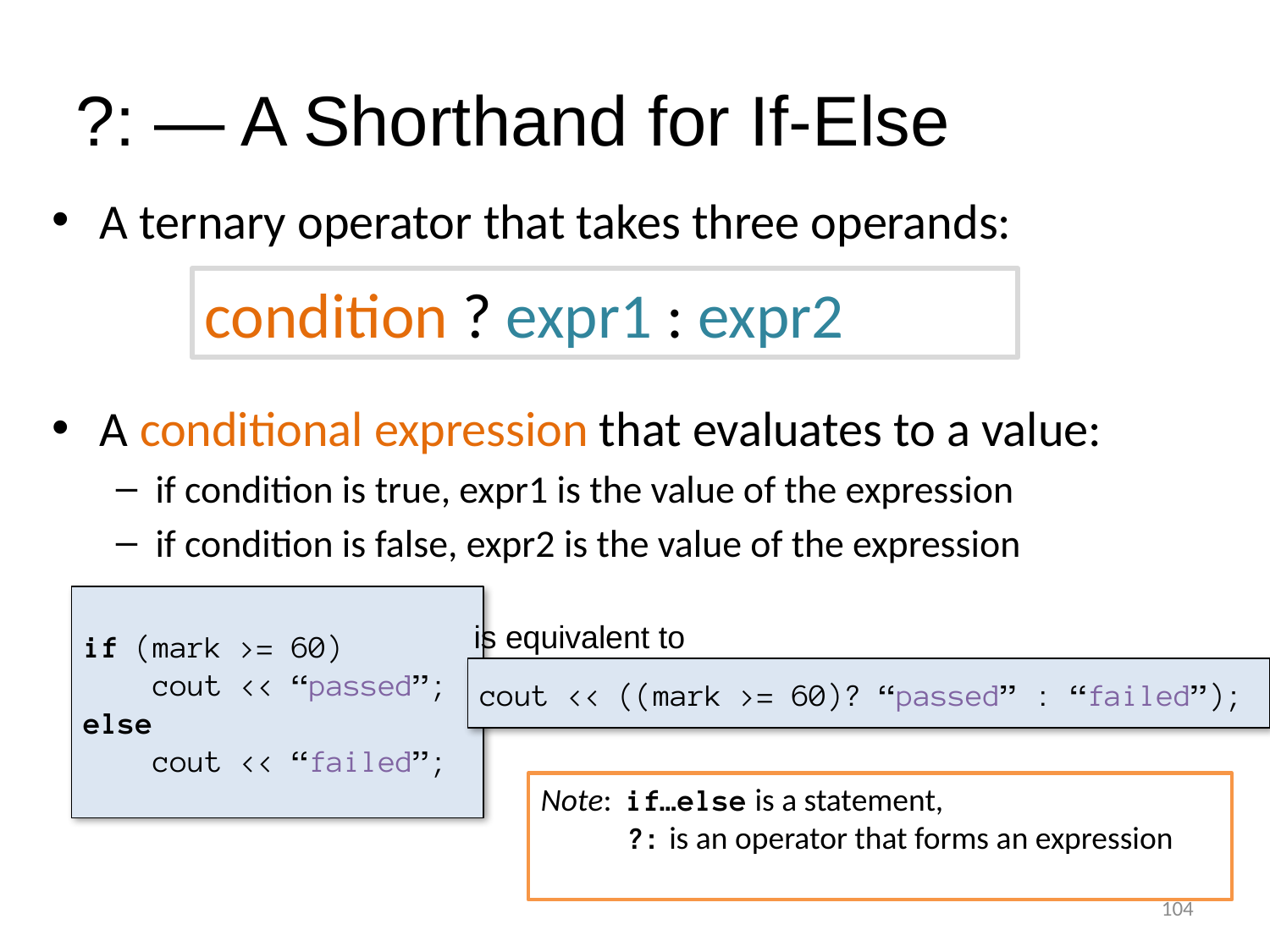

?: — A Shorthand for If-Else
A ternary operator that takes three operands:

condition ? expr1 : expr2
A conditional expression that evaluates to a value:
if condition is true, expr1 is the value of the expression
if condition is false, expr2 is the value of the expression

if (mark >= 60)
    cout << “passed”;
else
    cout << “failed”;

is equivalent to

cout << ((mark >= 60)? “passed” : “failed”);

Note:  if…else is a statement,
            ?: is an operator that forms an expression
104